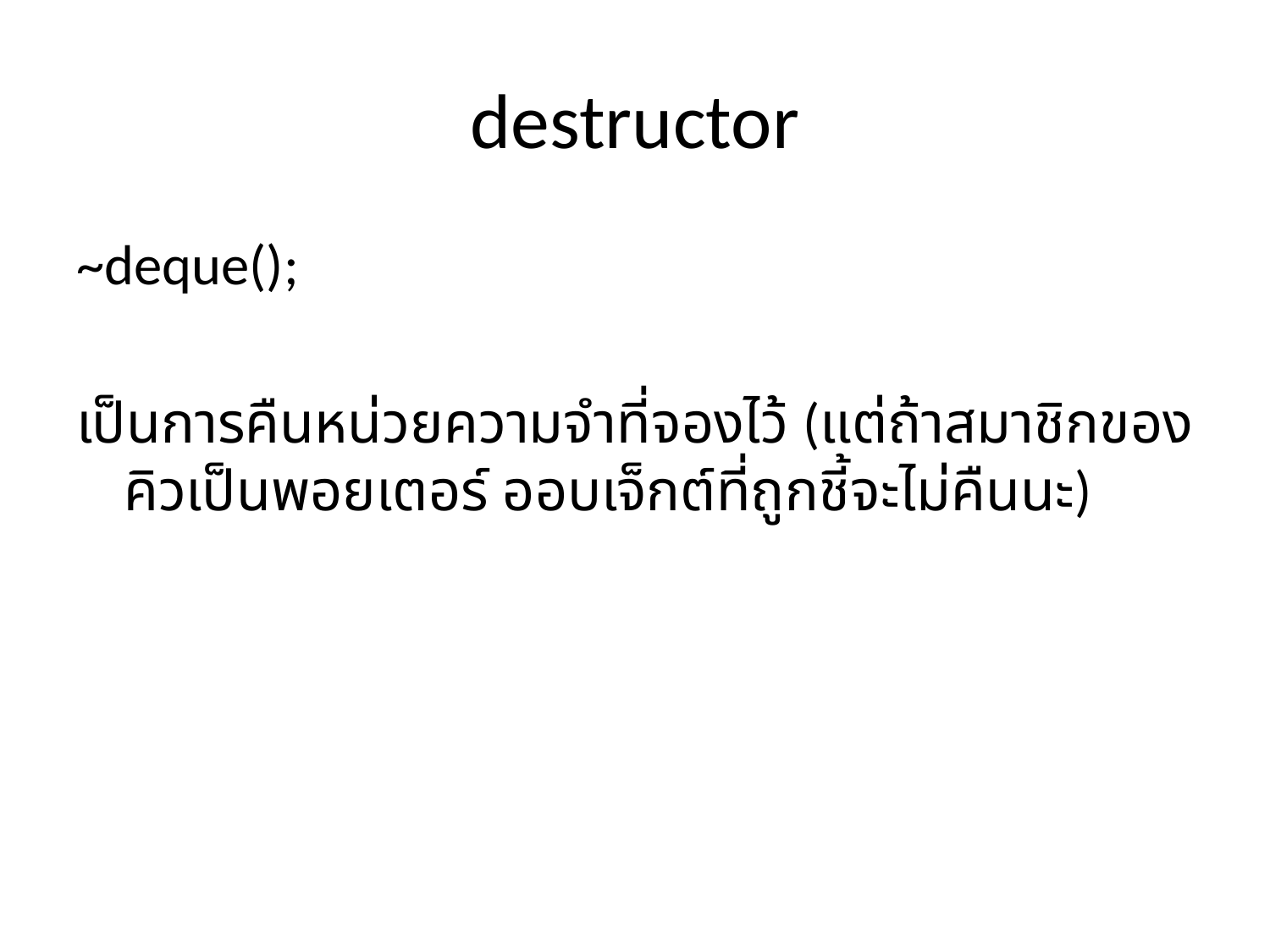

# destructor
~deque();

เป็นการคืนหน่วยความจำที่จองไว้ (แต่ถ้าสมาชิกของคิวเป็นพอยเตอร์ ออบเจ็กต์ที่ถูกชี้จะไม่คืนนะ)